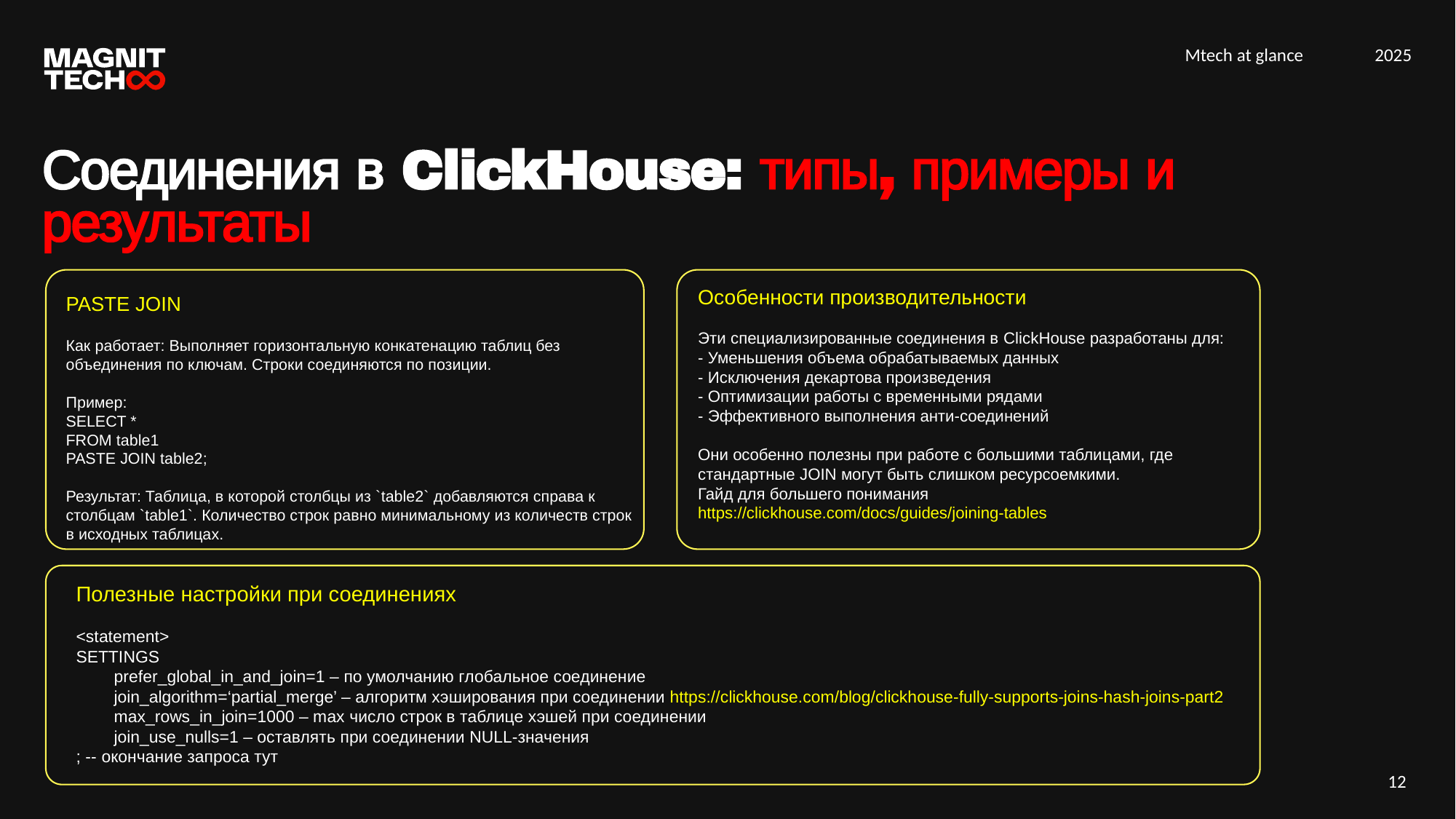

Соединения в ClickHouse: типы, примеры и результаты

Особенности производительности

Эти специализированные соединения в ClickHouse разработаны для:
- Уменьшения объема обрабатываемых данных
- Исключения декартова произведения
- Оптимизации работы с временными рядами
- Эффективного выполнения анти-соединений

Они особенно полезны при работе с большими таблицами, где стандартные JOIN могут быть слишком ресурсоемкими.
Гайд для большего понимания https://clickhouse.com/docs/guides/joining-tables
PASTE JOIN

Как работает: Выполняет горизонтальную конкатенацию таблиц без объединения по ключам. Строки соединяются по позиции.

Пример:
SELECT *
FROM table1
PASTE JOIN table2;

Результат: Таблица, в которой столбцы из `table2` добавляются справа к столбцам `table1`. Количество строк равно минимальному из количеств строк в исходных таблицах.

Полезные настройки при соединениях

<statement>
SETTINGS
        prefer_global_in_and_join=1 – по умолчанию глобальное соединение
        join_algorithm=‘partial_merge’ – алгоритм хэширования при соединении https://clickhouse.com/blog/clickhouse-fully-supports-joins-hash-joins-part2
        max_rows_in_join=1000 – max число строк в таблице хэшей при соединении
        join_use_nulls=1 – оставлять при соединении NULL-значения
; -- окончание запроса тут
12